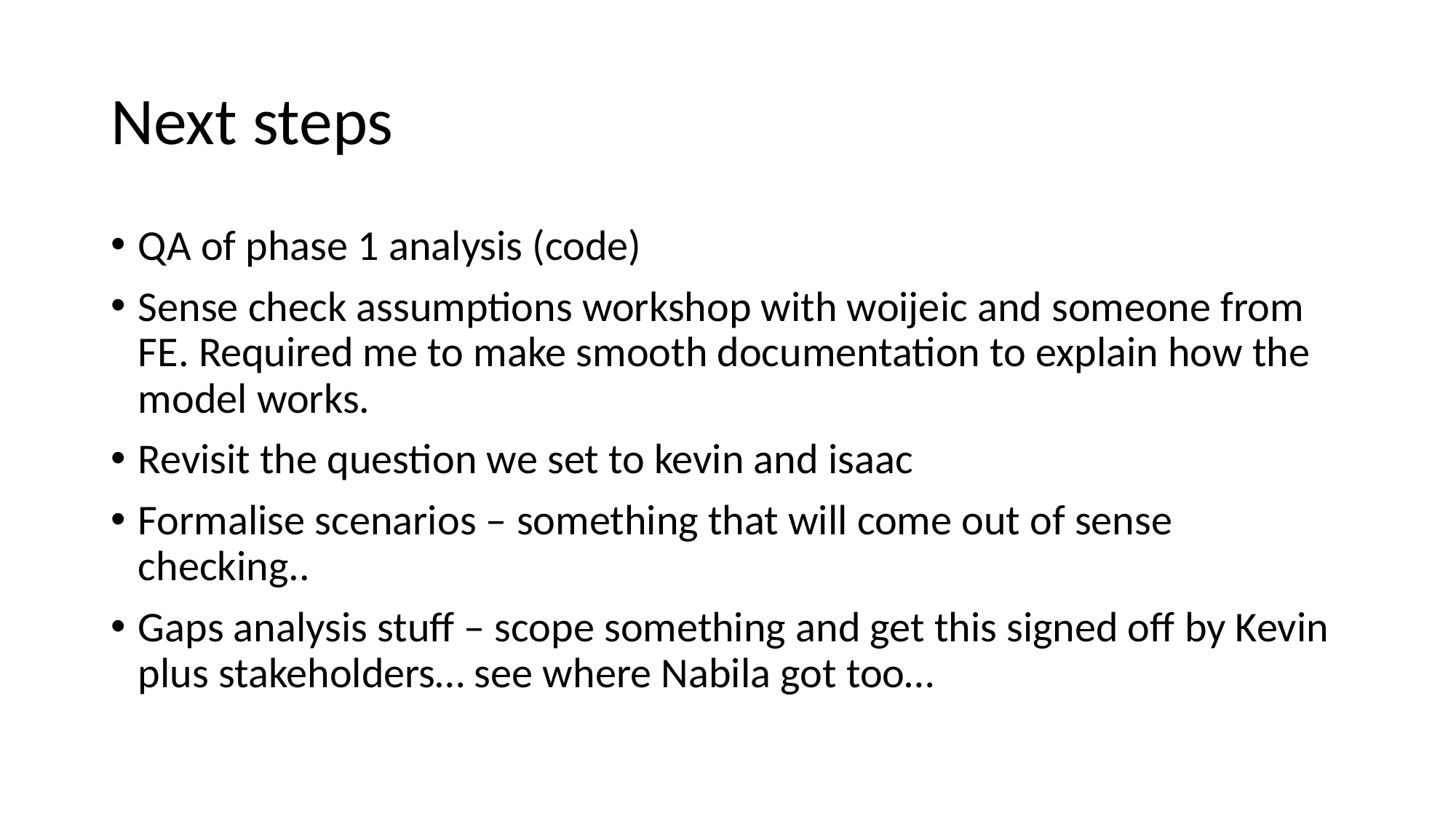

# Next steps
QA of phase 1 analysis (code)
Sense check assumptions workshop with woijeic and someone from FE. Required me to make smooth documentation to explain how the model works.
Revisit the question we set to kevin and isaac
Formalise scenarios – something that will come out of sense checking..
Gaps analysis stuff – scope something and get this signed off by Kevin plus stakeholders… see where Nabila got too…